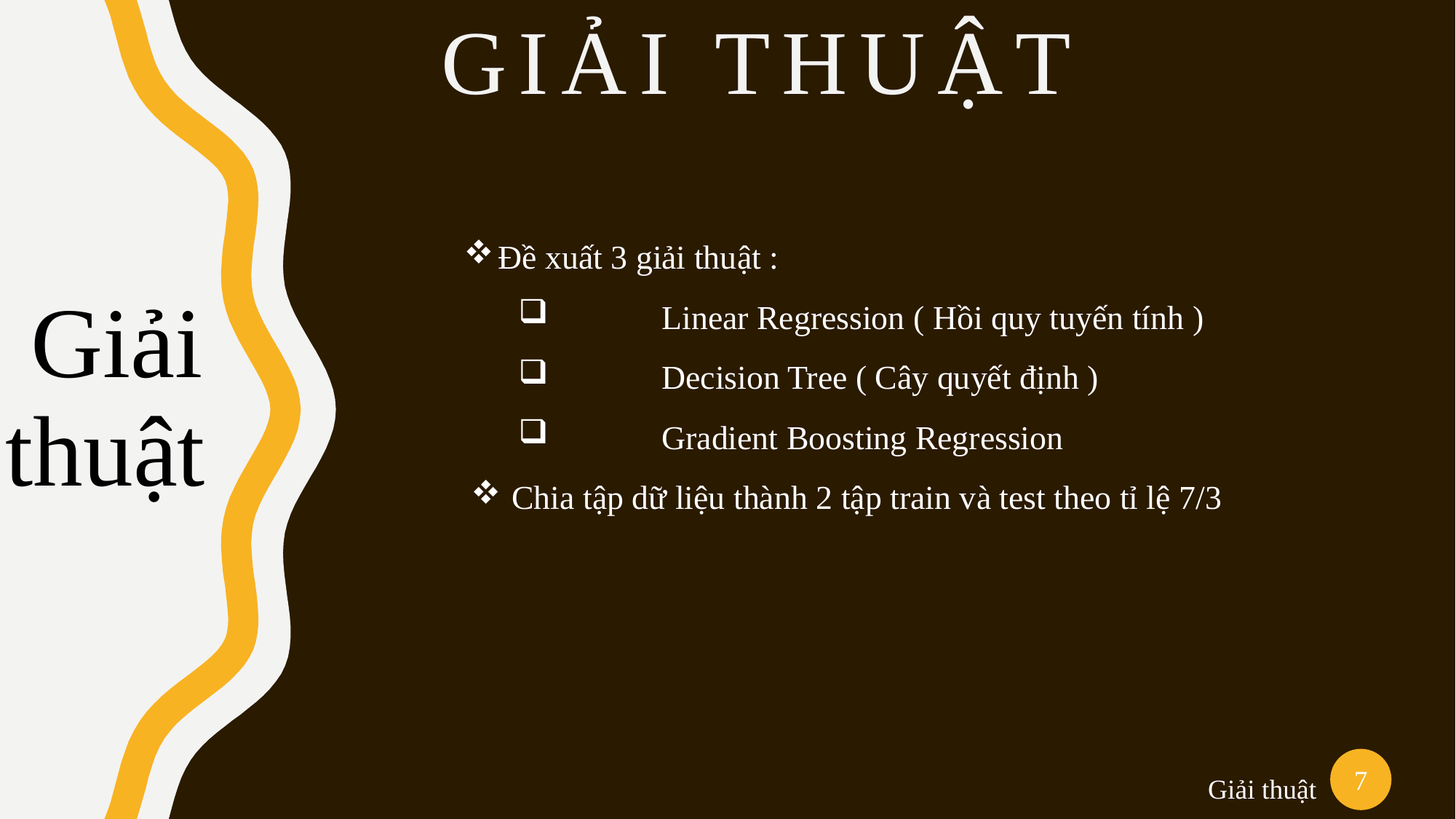

# GIẢI THUẬT
Đề xuất 3 giải thuật :
	Linear Regression ( Hồi quy tuyến tính )
 	Decision Tree ( Cây quyết định )
  	Gradient Boosting Regression
Chia tập dữ liệu thành 2 tập train và test theo tỉ lệ 7/3

 Giải thuật
Giải thuật
7